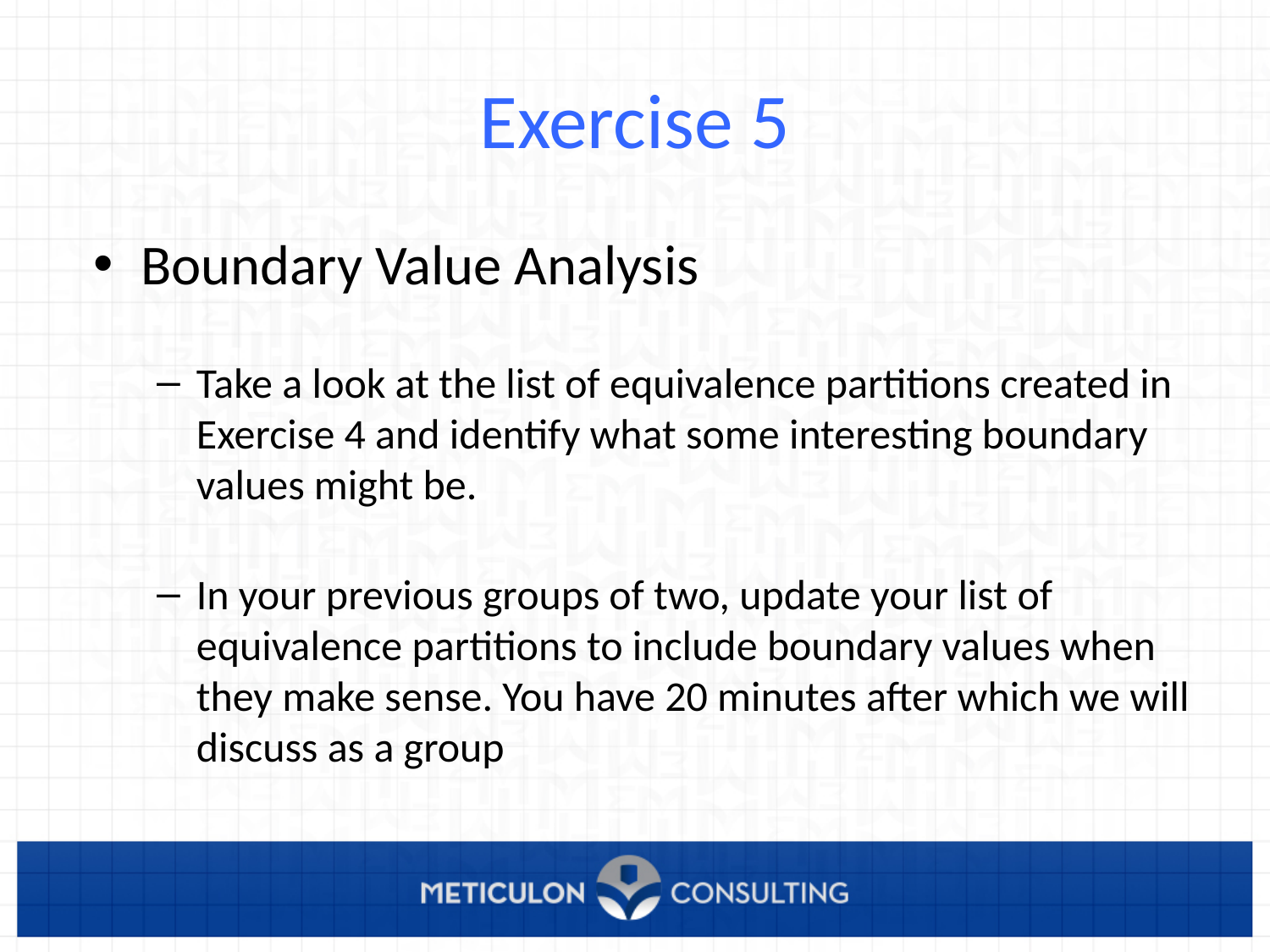

# Exercise 5
Boundary Value Analysis
Take a look at the list of equivalence partitions created in Exercise 4 and identify what some interesting boundary values might be.
In your previous groups of two, update your list of equivalence partitions to include boundary values when they make sense. You have 20 minutes after which we will discuss as a group